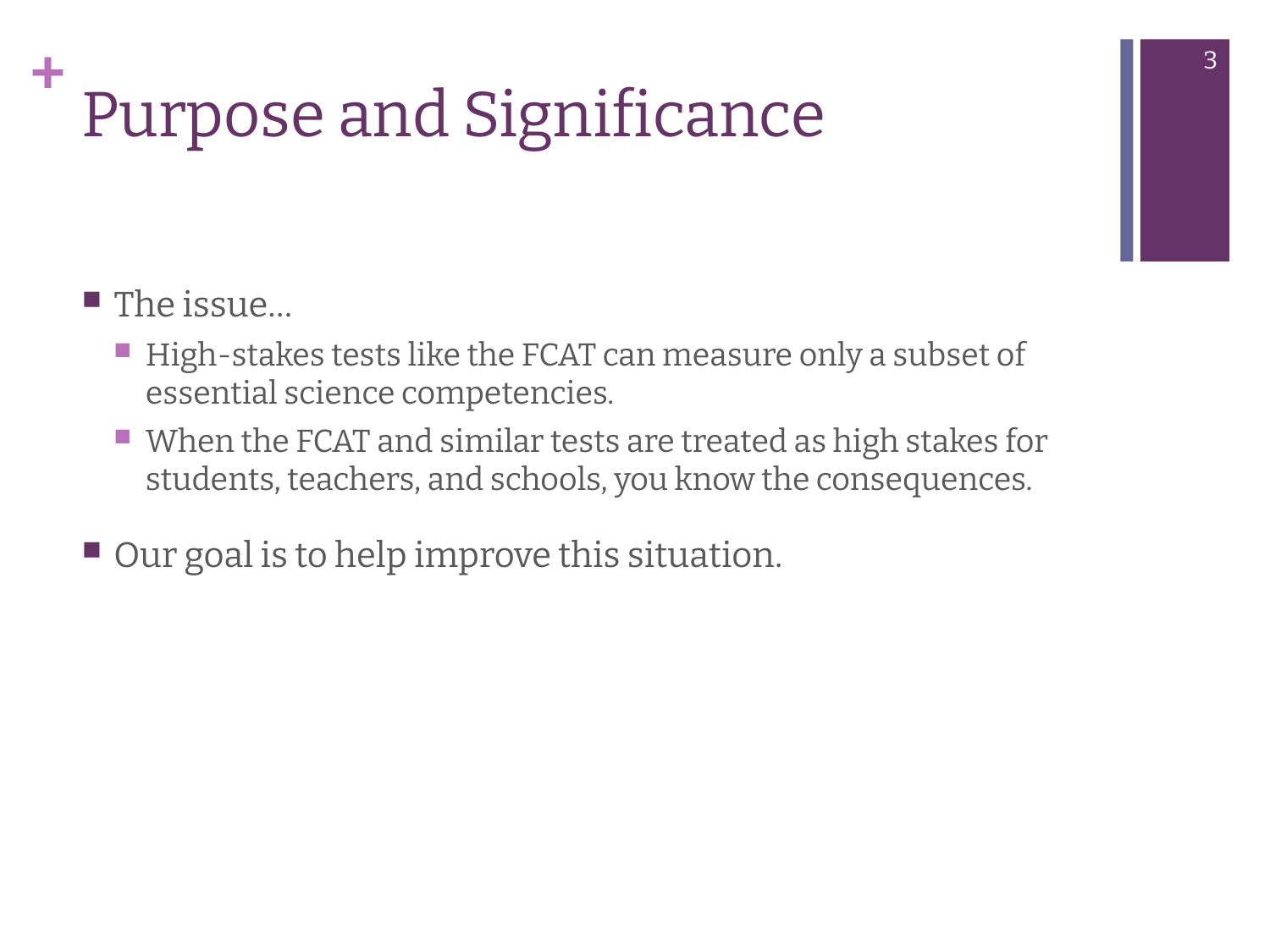

3
# Purpose and Significance
The issue…
High-stakes tests like the FCAT can measure only a subset of essential science competencies.
When the FCAT and similar tests are treated as high stakes for students, teachers, and schools, you know the consequences.
Our goal is to help improve this situation.